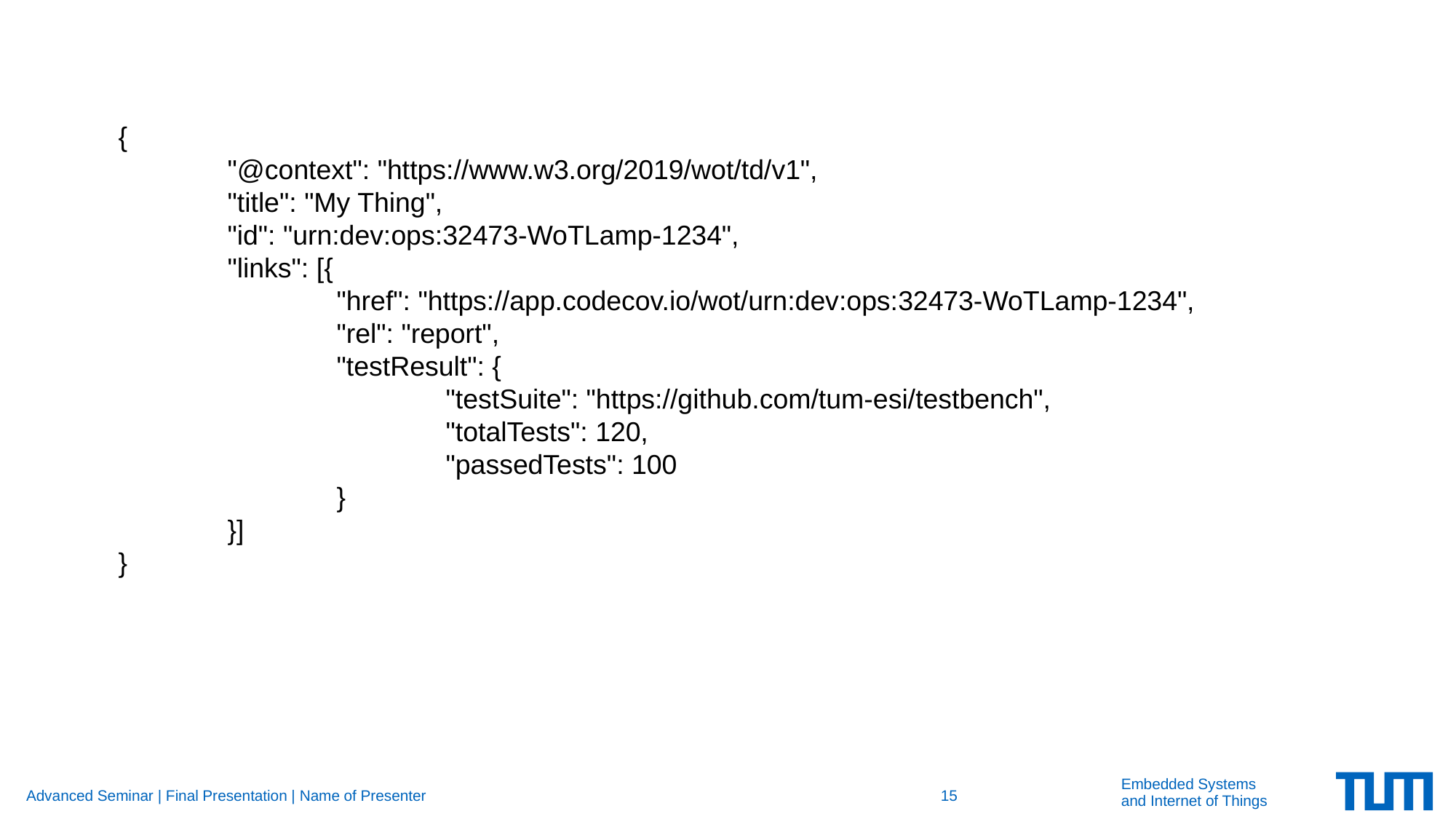

#
{
	"@context": "https://www.w3.org/2019/wot/td/v1",
	"title": "My Thing",
	"id": "urn:dev:ops:32473-WoTLamp-1234",
	"links": [{
		"href": "https://app.codecov.io/wot/urn:dev:ops:32473-WoTLamp-1234",
		"rel": "report",
		"testResult": {
			"testSuite": "https://github.com/tum-esi/testbench",
			"totalTests": 120,
			"passedTests": 100
		}
	}]
}

Advanced Seminar | Final Presentation | Name of Presenter
15